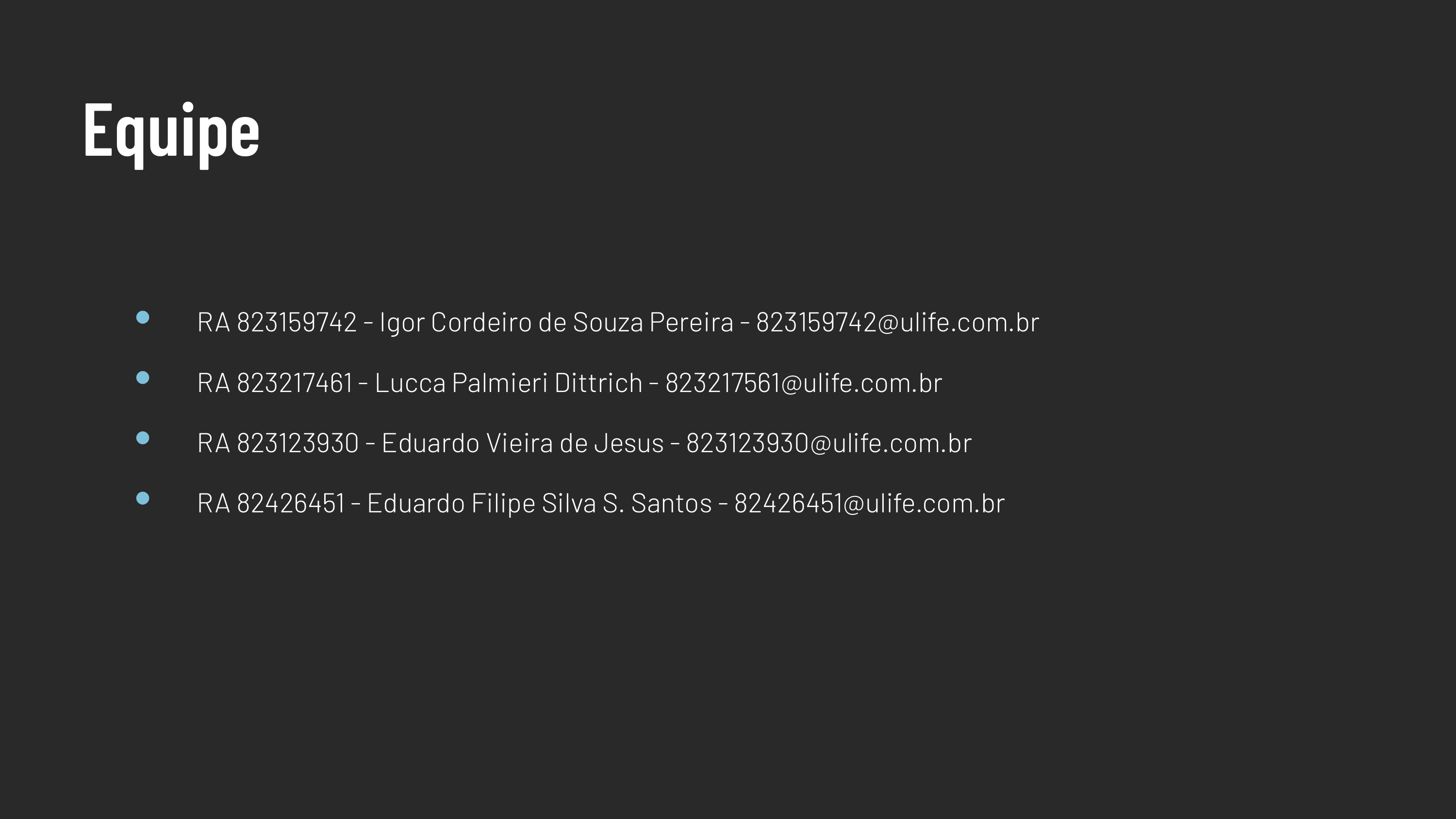

Equipe
RA 823159742 - Igor Cordeiro de Souza Pereira - 823159742@ulife.com.br

RA 823217461 - Lucca Palmieri Dittrich - 823217561@ulife.com.br

RA 823123930 - Eduardo Vieira de Jesus - 823123930@ulife.com.br

RA 82426451 - Eduardo Filipe Silva S. Santos - 82426451@ulife.com.br